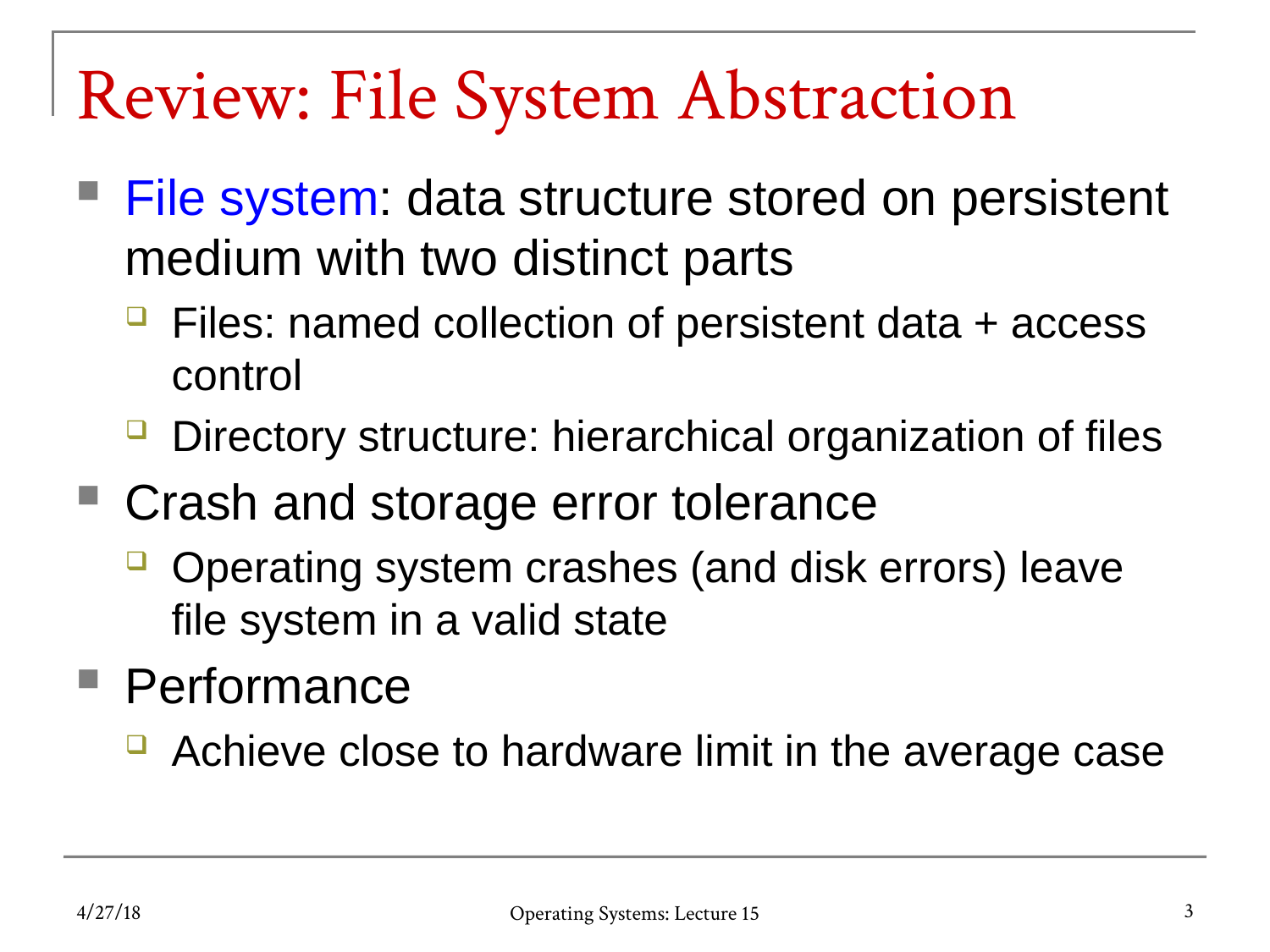

# Review: File System Abstraction
File system: data structure stored on persistent medium with two distinct parts
Files: named collection of persistent data + access control
Directory structure: hierarchical organization of files
Crash and storage error tolerance
Operating system crashes (and disk errors) leave file system in a valid state
Performance
Achieve close to hardware limit in the average case

4/27/18
3
Operating Systems: Lecture 15